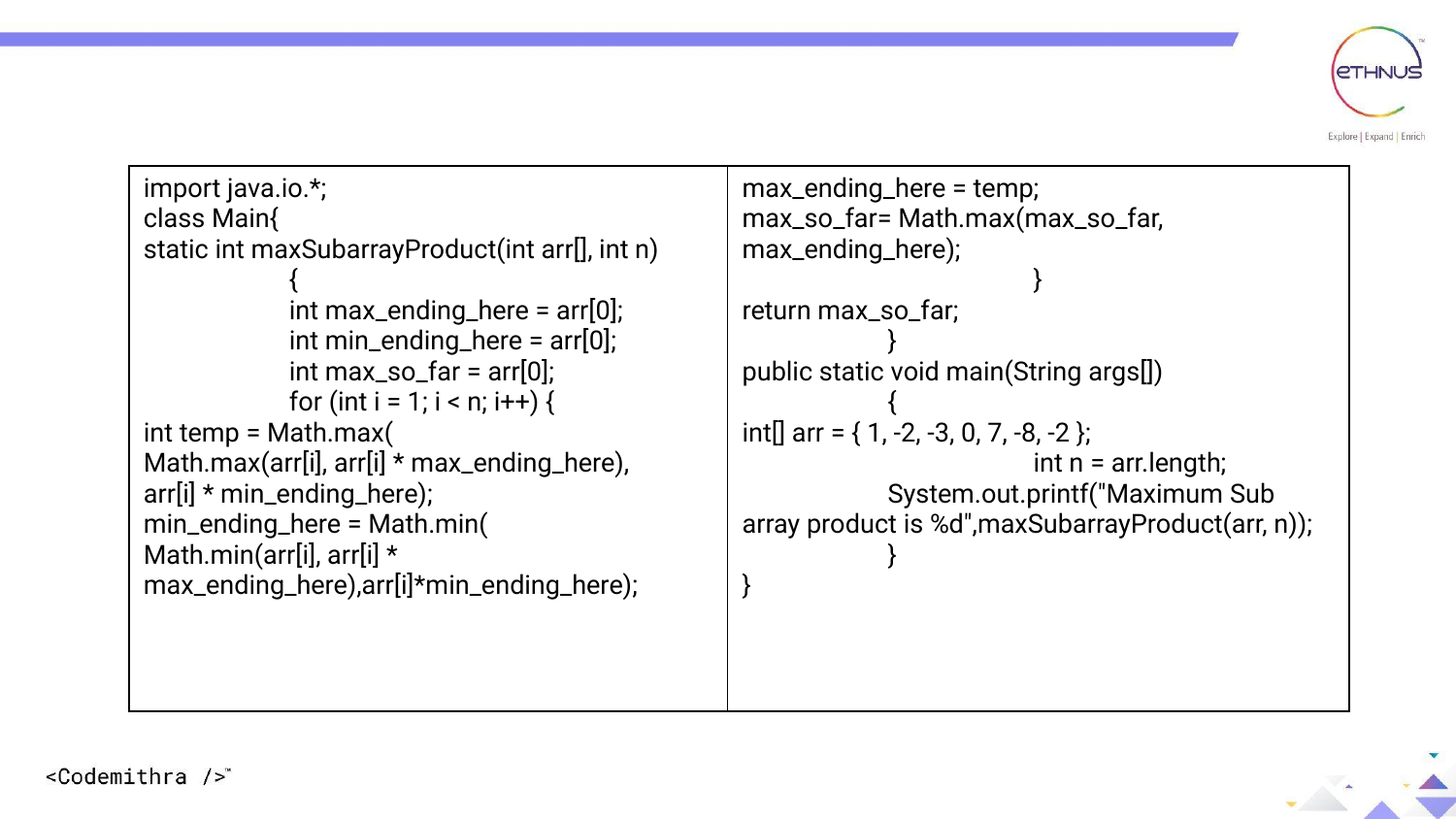

| import java.io.\*; class Main{ static int maxSubarrayProduct(int arr[], int n) { int max\_ending\_here = arr[0]; int min\_ending\_here = arr[0]; int max\_so\_far = arr[0]; for (int i = 1; i < n; i++) { int temp = Math.max( Math.max(arr[i], arr[i] \* max\_ending\_here), arr[i] \* min\_ending\_here); min\_ending\_here = Math.min( Math.min(arr[i], arr[i] \* max\_ending\_here),arr[i]\*min\_ending\_here); | max\_ending\_here = temp; max\_so\_far= Math.max(max\_so\_far, max\_ending\_here); } return max\_so\_far; } public static void main(String args[]) { int[] arr = { 1, -2, -3, 0, 7, -8, -2 }; int n = arr.length; System.out.printf("Maximum Sub array product is %d",maxSubarrayProduct(arr, n)); } } |
| --- | --- |